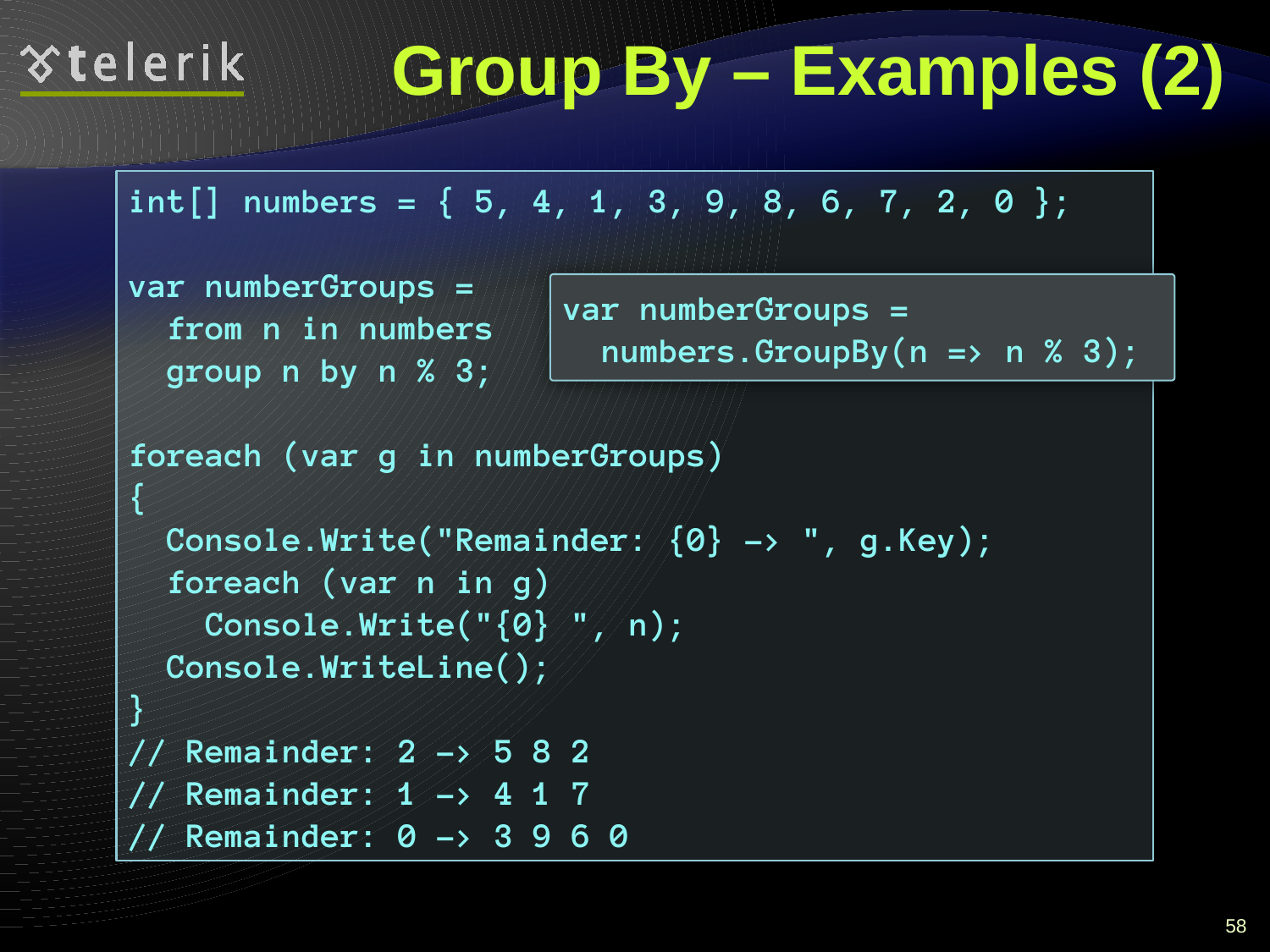

# Group By – Examples (2)
int[] numbers = { 5, 4, 1, 3, 9, 8, 6, 7, 2, 0 };

var numberGroups =
  from n in numbers
  group n by n % 3;

foreach (var g in numberGroups)
{
  Console.Write("Remainder: {0} -> ", g.Key);
  foreach (var n in g)
    Console.Write("{0} ", n);
  Console.WriteLine();
}
// Remainder: 2 -> 5 8 2
// Remainder: 1 -> 4 1 7
// Remainder: 0 -> 3 9 6 0
var numberGroups =
  numbers.GroupBy(n => n % 3);
58